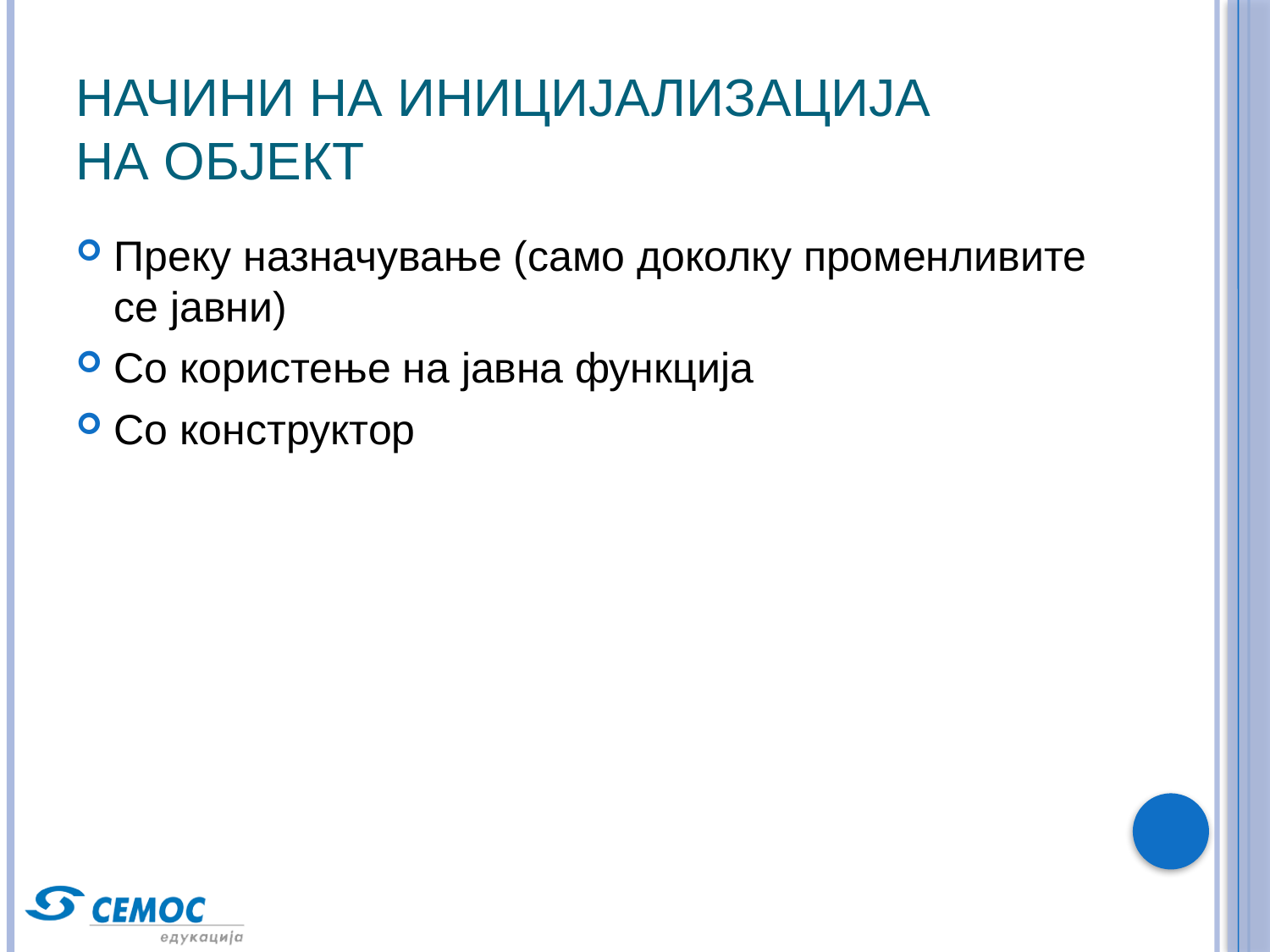

# Начини на иницијализација на објект
Преку назначување (само доколку променливите се јавни)
Со користење на јавна функција
Со конструктор